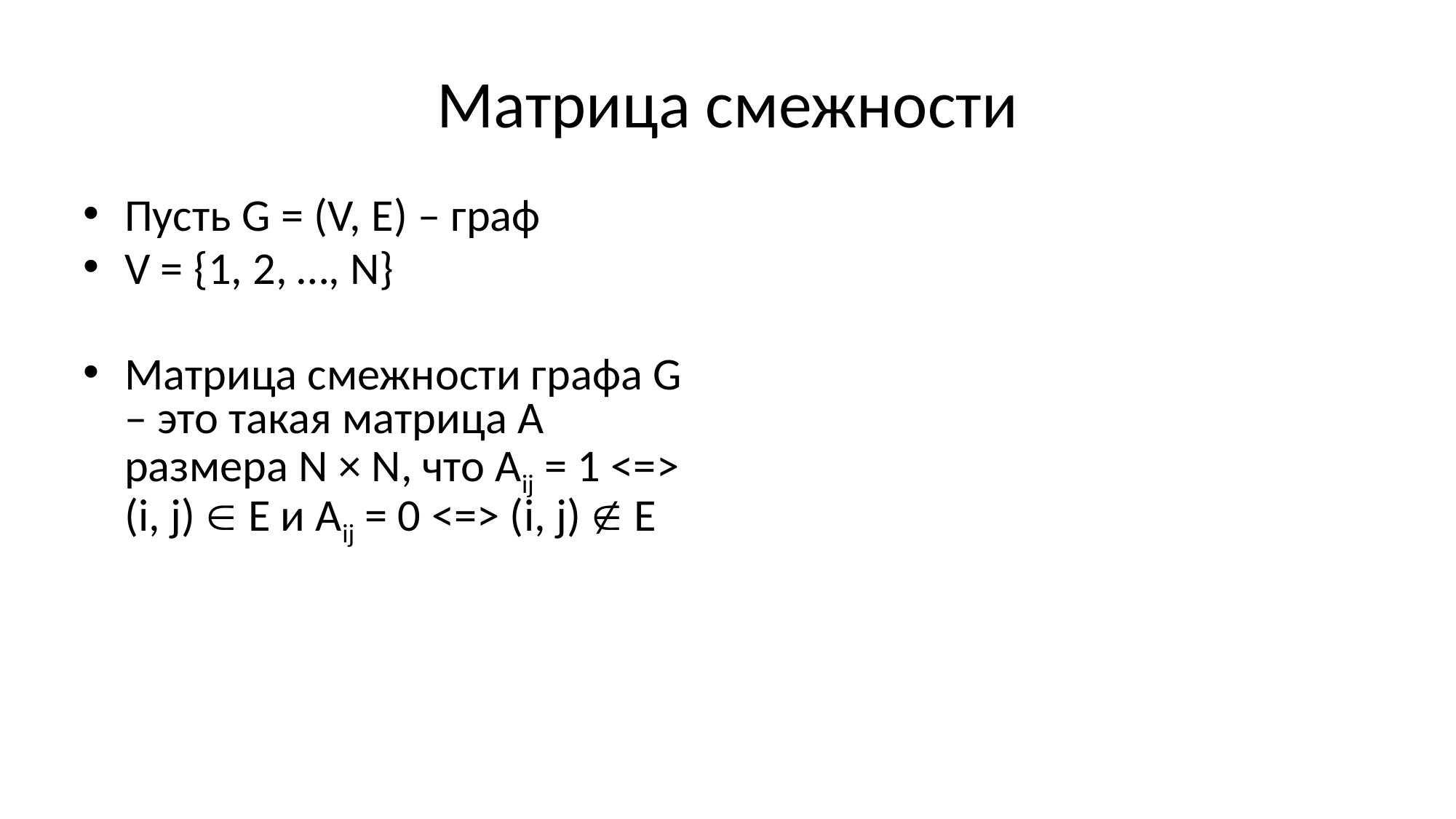

# Матрица смежности
Пусть G = (V, E) – граф
V = {1, 2, …, N}

Матрица смежности графа G – это такая матрица A размера N × N, что Aij = 1 <=> (i, j) ∈ E и Aij = 0 <=> (i, j) ∉ E

2

1
3

4

|  | 1 | 2 | 3 | 4 |
| --- | --- | --- | --- | --- |
| 1 | 0 | 1 | 0 | 0 |
| 2 | 0 | 0 | 1 | 1 |
| 3 | 0 | 0 | 0 | 1 |
| 4 | 1 | 0 | 1 | 0 |